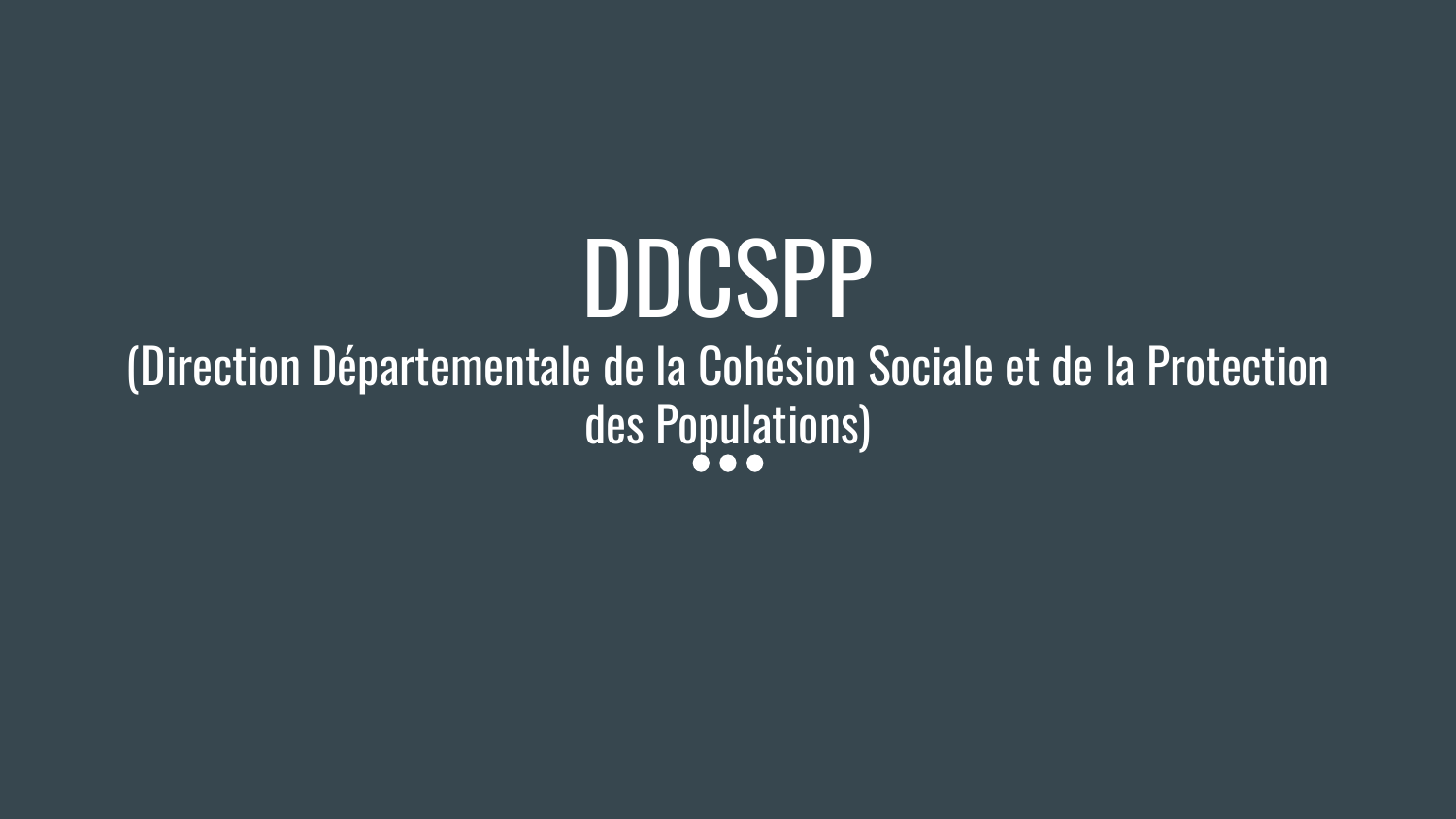

# DDCSPP
(Direction Départementale de la Cohésion Sociale et de la Protection des Populations)